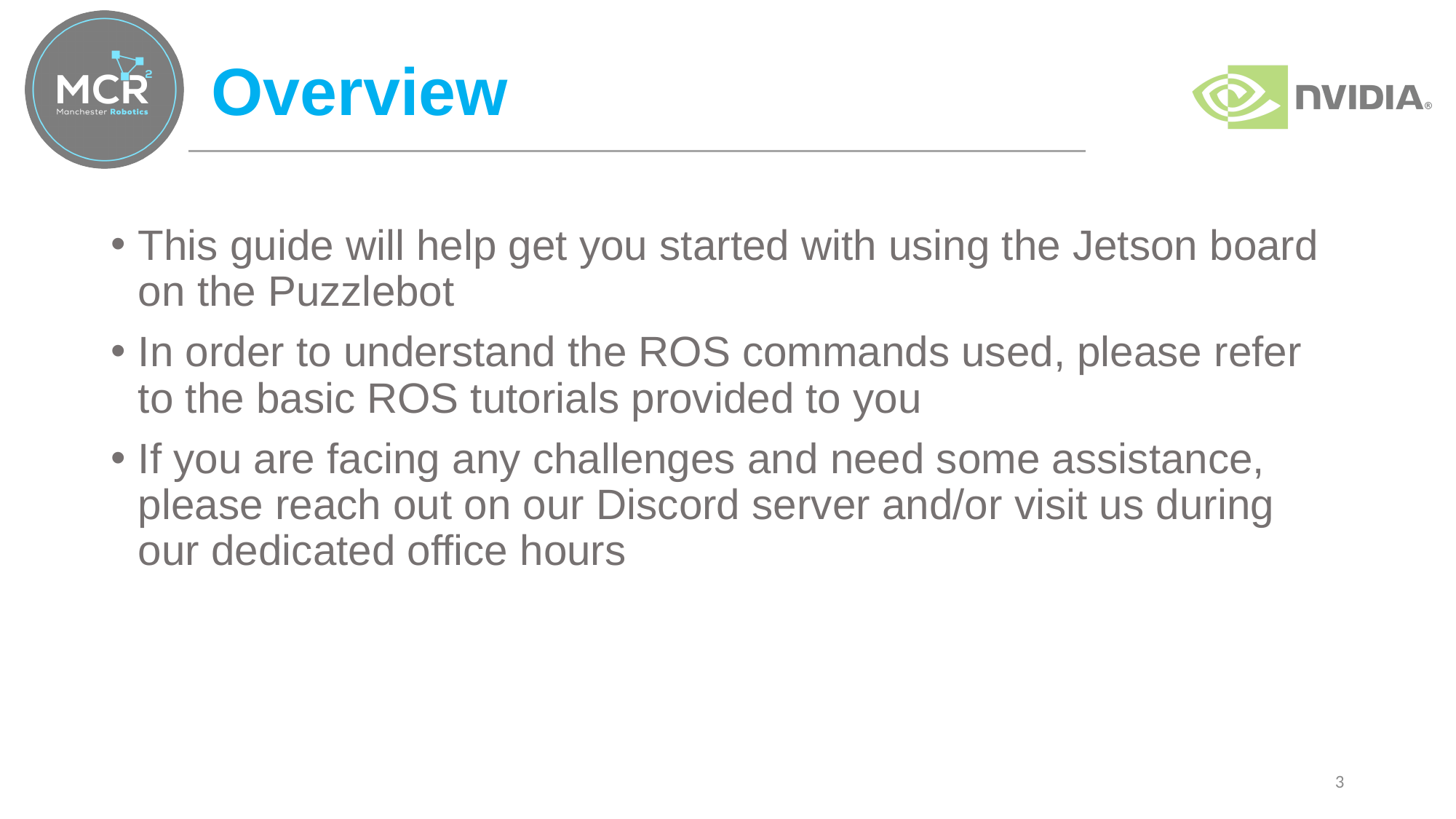

# Overview
This guide will help get you started with using the Jetson board on the Puzzlebot
In order to understand the ROS commands used, please refer to the basic ROS tutorials provided to you
If you are facing any challenges and need some assistance, please reach out on our Discord server and/or visit us during our dedicated office hours
3